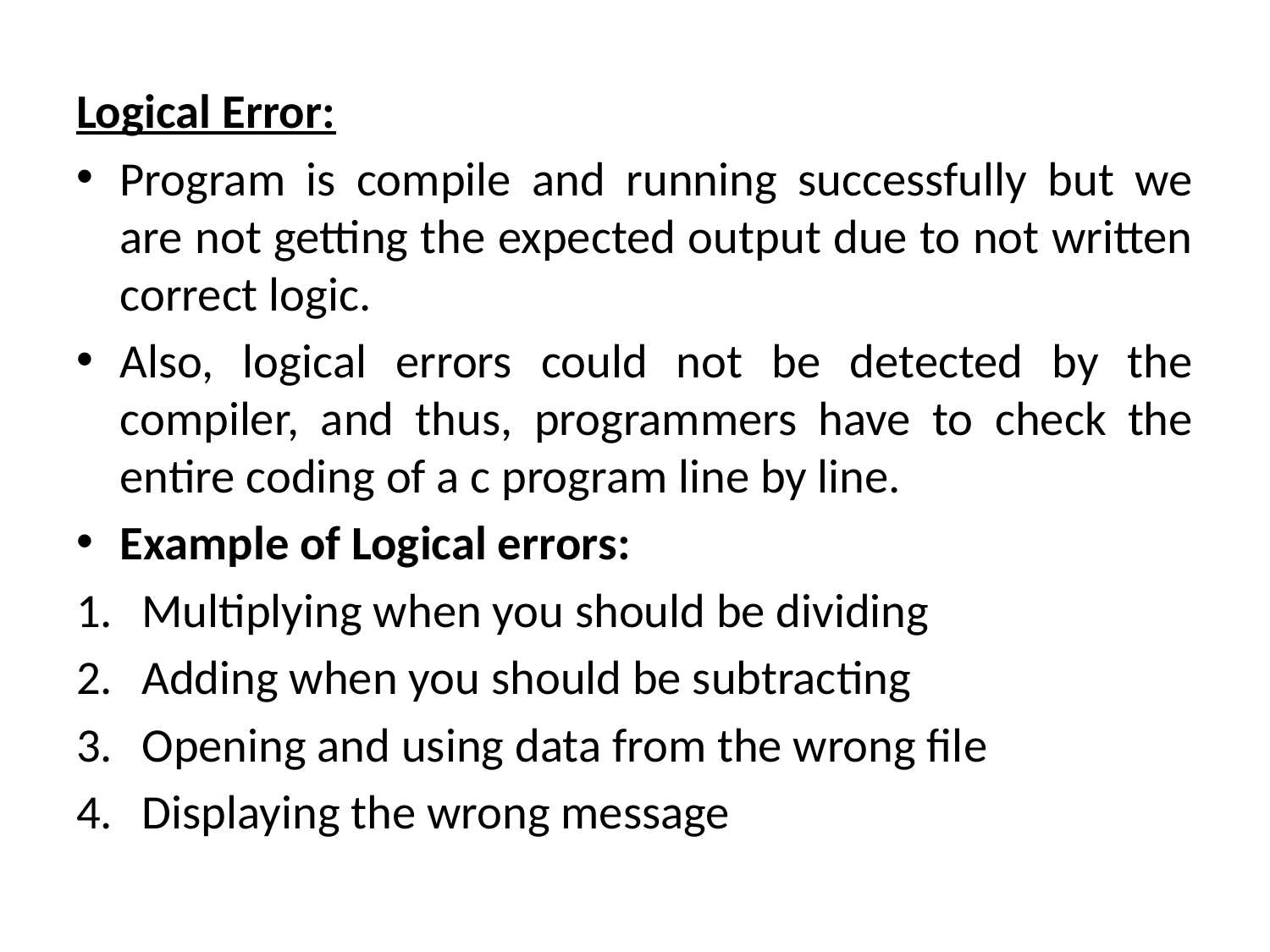

Logical Error:
Program is compile and running successfully but we are not getting the expected output due to not written correct logic.
Also, logical errors could not be detected by the compiler, and thus, programmers have to check the entire coding of a c program line by line.
Example of Logical errors:
Multiplying when you should be dividing
Adding when you should be subtracting
Opening and using data from the wrong file
Displaying the wrong message